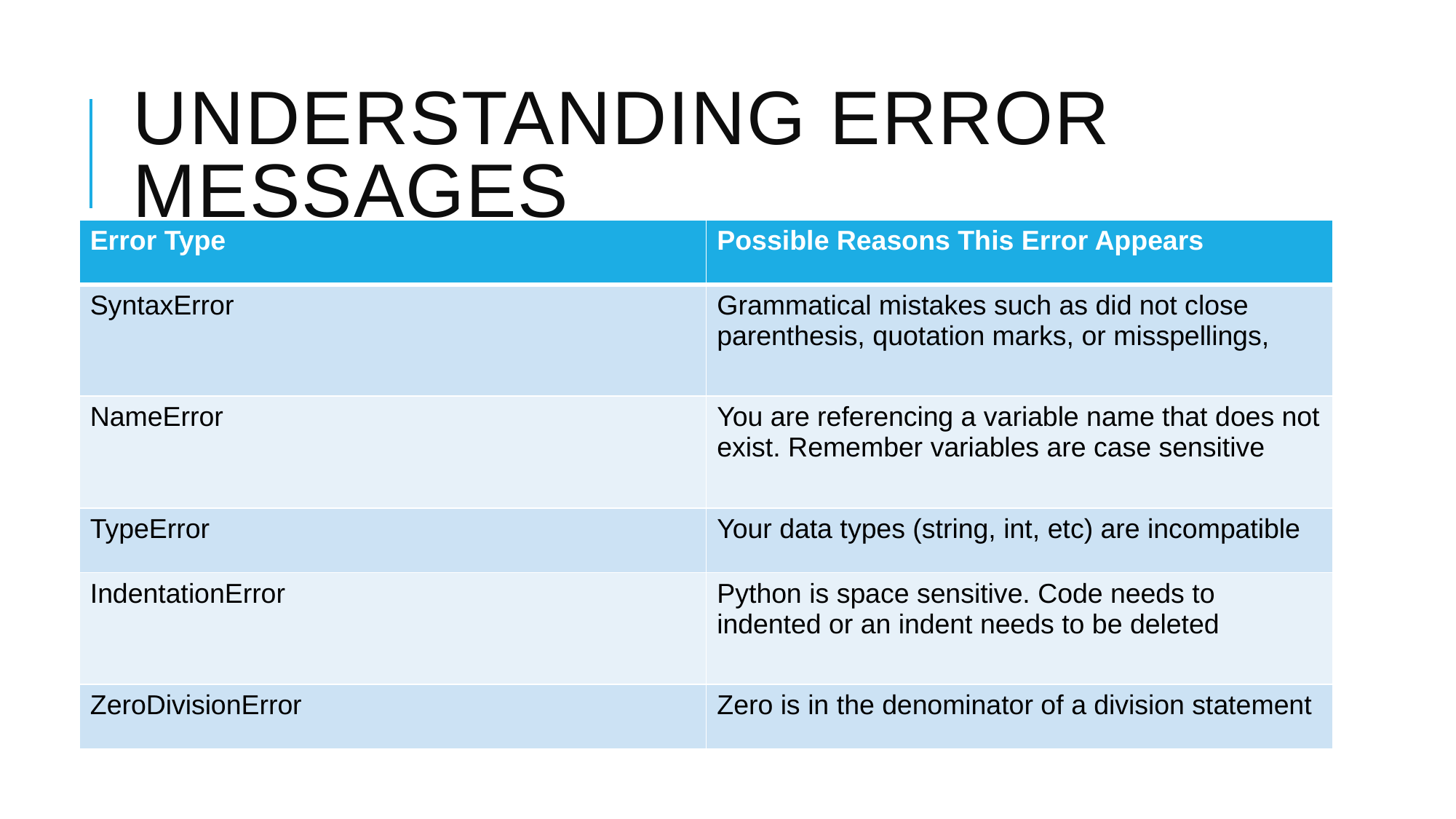

# Understanding Error Messages
| Error Type | Possible Reasons This Error Appears |
| --- | --- |
| SyntaxError | Grammatical mistakes such as did not close parenthesis, quotation marks, or misspellings, |
| NameError | You are referencing a variable name that does not exist. Remember variables are case sensitive |
| TypeError | Your data types (string, int, etc) are incompatible |
| IndentationError | Python is space sensitive. Code needs to indented or an indent needs to be deleted |
| ZeroDivisionError | Zero is in the denominator of a division statement |